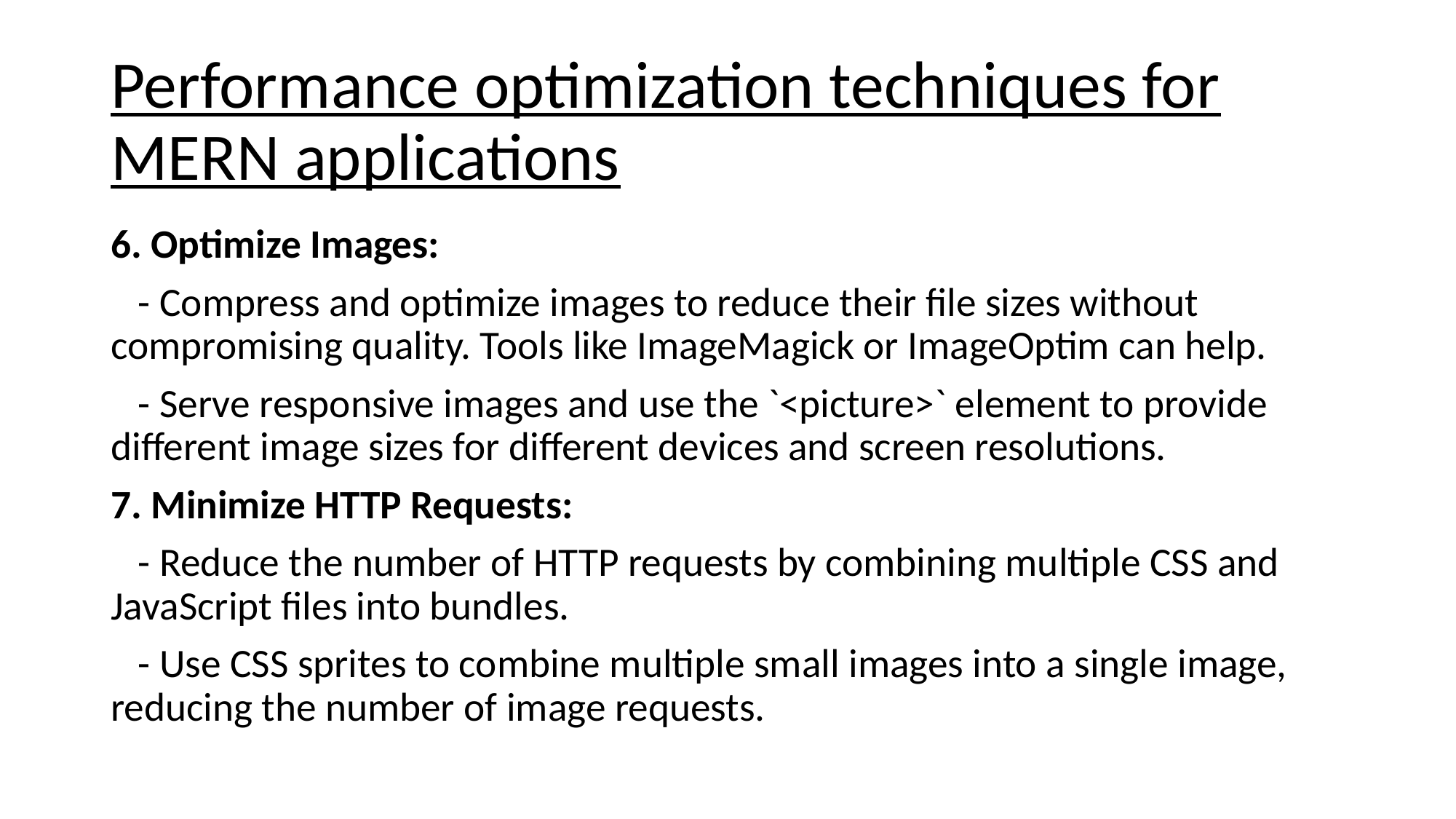

# Performance optimization techniques for MERN applications
6. Optimize Images:
   - Compress and optimize images to reduce their file sizes without compromising quality. Tools like ImageMagick or ImageOptim can help.
   - Serve responsive images and use the `<picture>` element to provide different image sizes for different devices and screen resolutions.
7. Minimize HTTP Requests:
   - Reduce the number of HTTP requests by combining multiple CSS and JavaScript files into bundles.
   - Use CSS sprites to combine multiple small images into a single image, reducing the number of image requests.